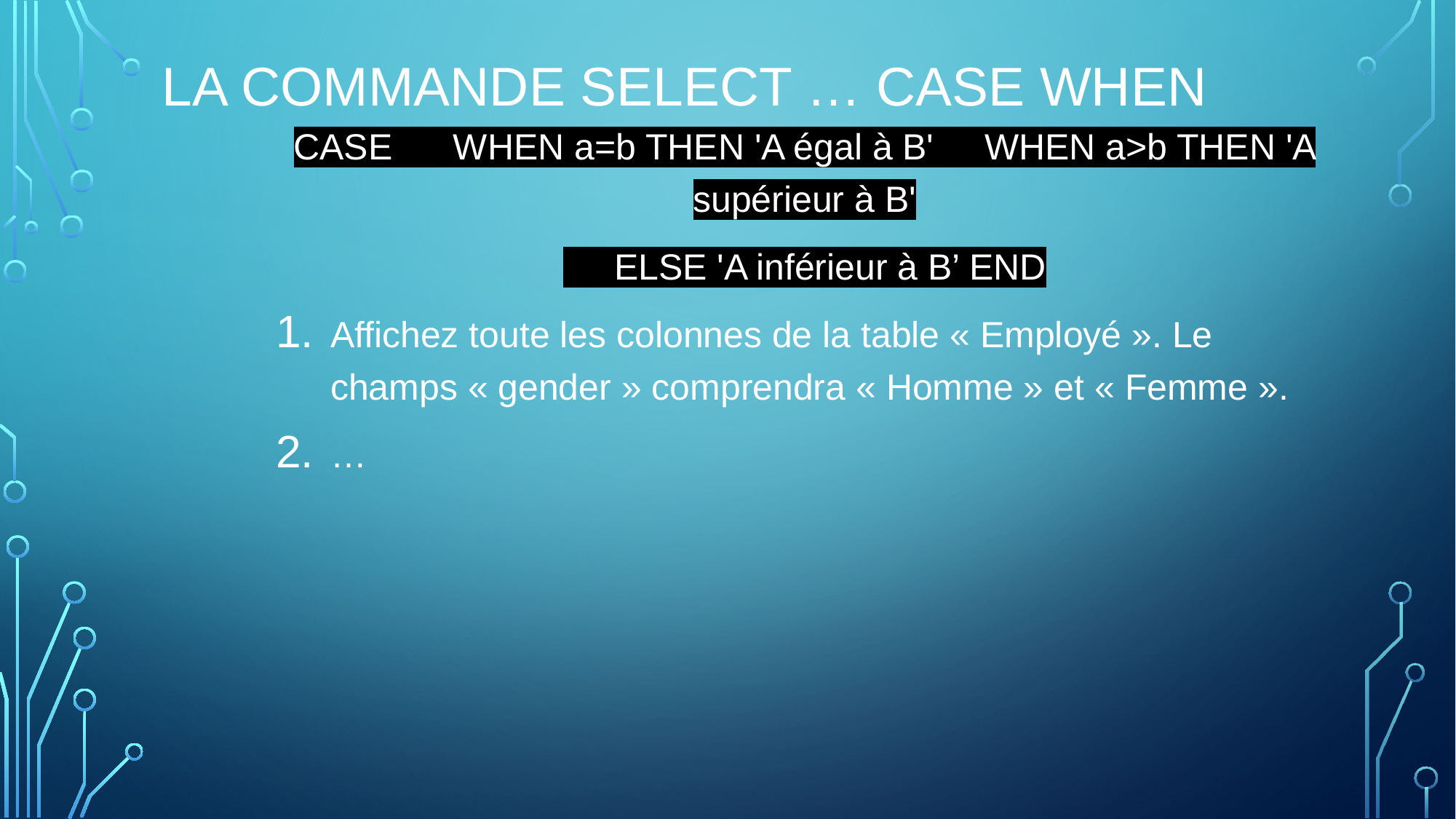

# La commande SELECT … CASE WHEN
CASE      WHEN a=b THEN 'A égal à B'     WHEN a>b THEN 'A supérieur à B'
     ELSE 'A inférieur à B’ END
Affichez toute les colonnes de la table « Employé ». Le champs « gender » comprendra « Homme » et « Femme ».
…